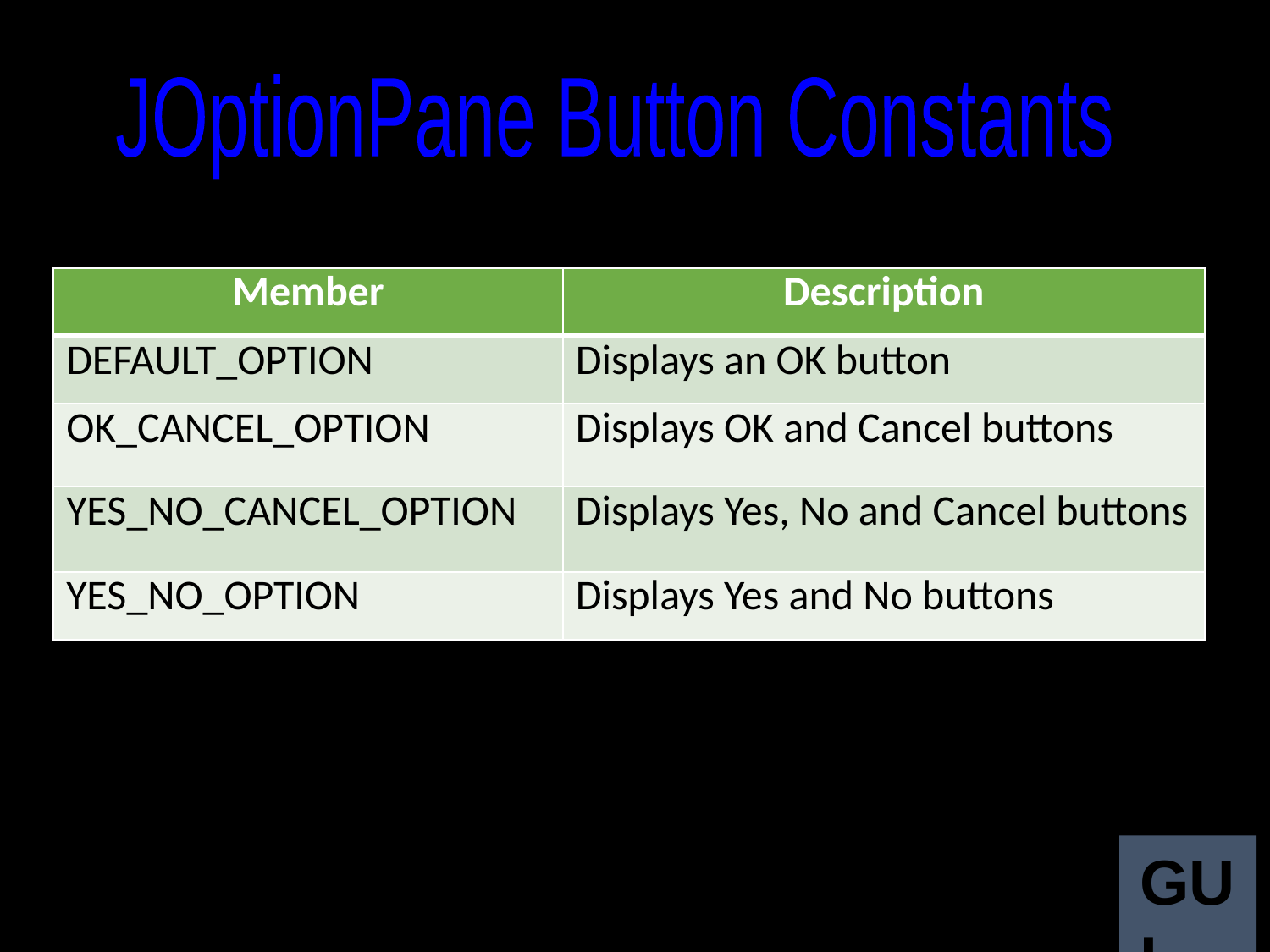

JOptionPane Button Constants
| Member | Description |
| --- | --- |
| DEFAULT\_OPTION | Displays an OK button |
| OK\_CANCEL\_OPTION | Displays OK and Cancel buttons |
| YES\_NO\_CANCEL\_OPTION | Displays Yes, No and Cancel buttons |
| YES\_NO\_OPTION | Displays Yes and No buttons |